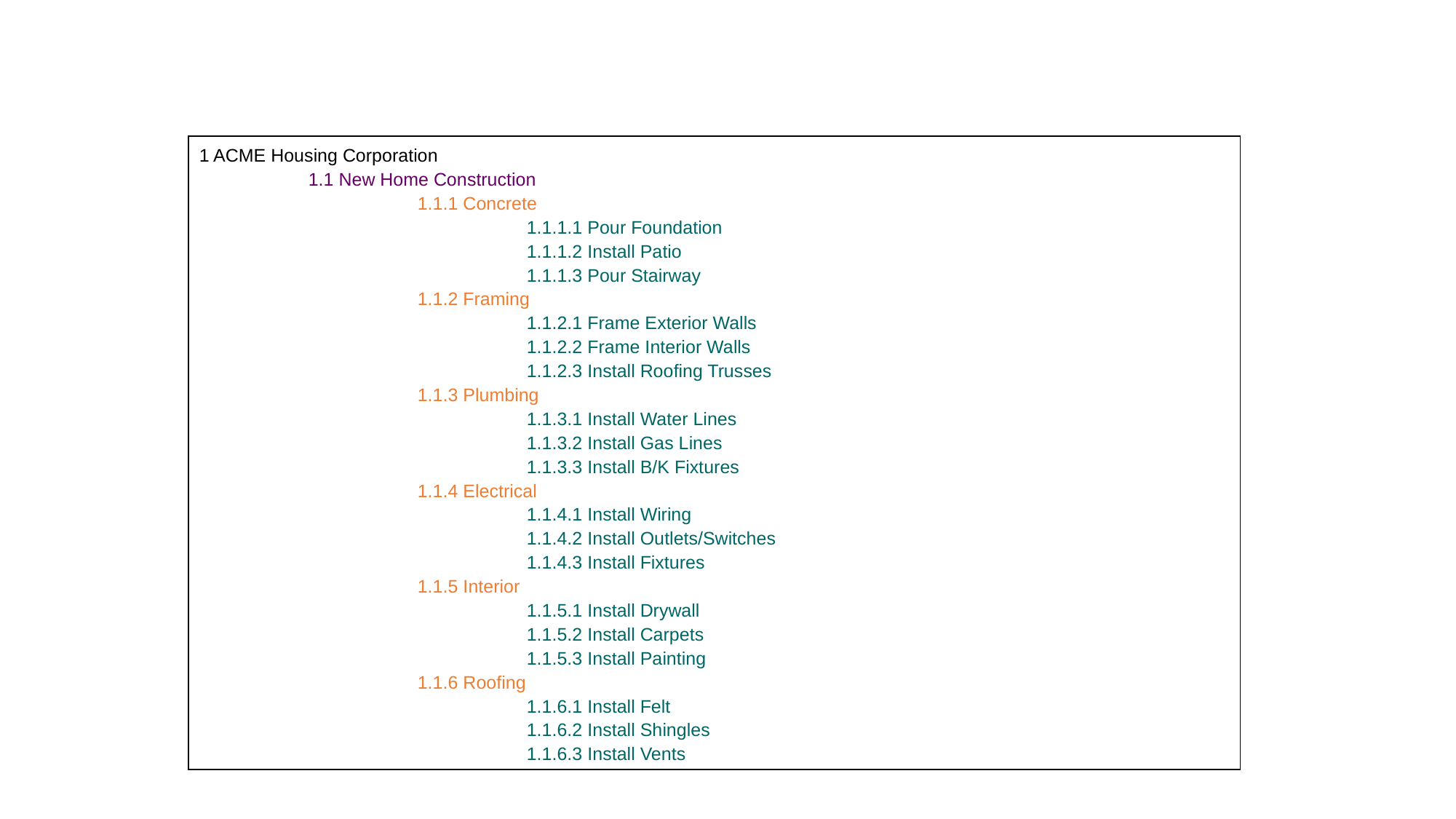

# Work Breakdown Structure (WBS) Tree
1 ACME Housing Corporation
	1.1 New Home Construction
		1.1.1 Concrete
			1.1.1.1 Pour Foundation
			1.1.1.2 Install Patio
			1.1.1.3 Pour Stairway
		1.1.2 Framing
			1.1.2.1 Frame Exterior Walls
			1.1.2.2 Frame Interior Walls
			1.1.2.3 Install Roofing Trusses
		1.1.3 Plumbing
			1.1.3.1 Install Water Lines
			1.1.3.2 Install Gas Lines
			1.1.3.3 Install B/K Fixtures
		1.1.4 Electrical
			1.1.4.1 Install Wiring
			1.1.4.2 Install Outlets/Switches
			1.1.4.3 Install Fixtures
		1.1.5 Interior
			1.1.5.1 Install Drywall
			1.1.5.2 Install Carpets
			1.1.5.3 Install Painting
		1.1.6 Roofing
			1.1.6.1 Install Felt
			1.1.6.2 Install Shingles
			1.1.6.3 Install Vents